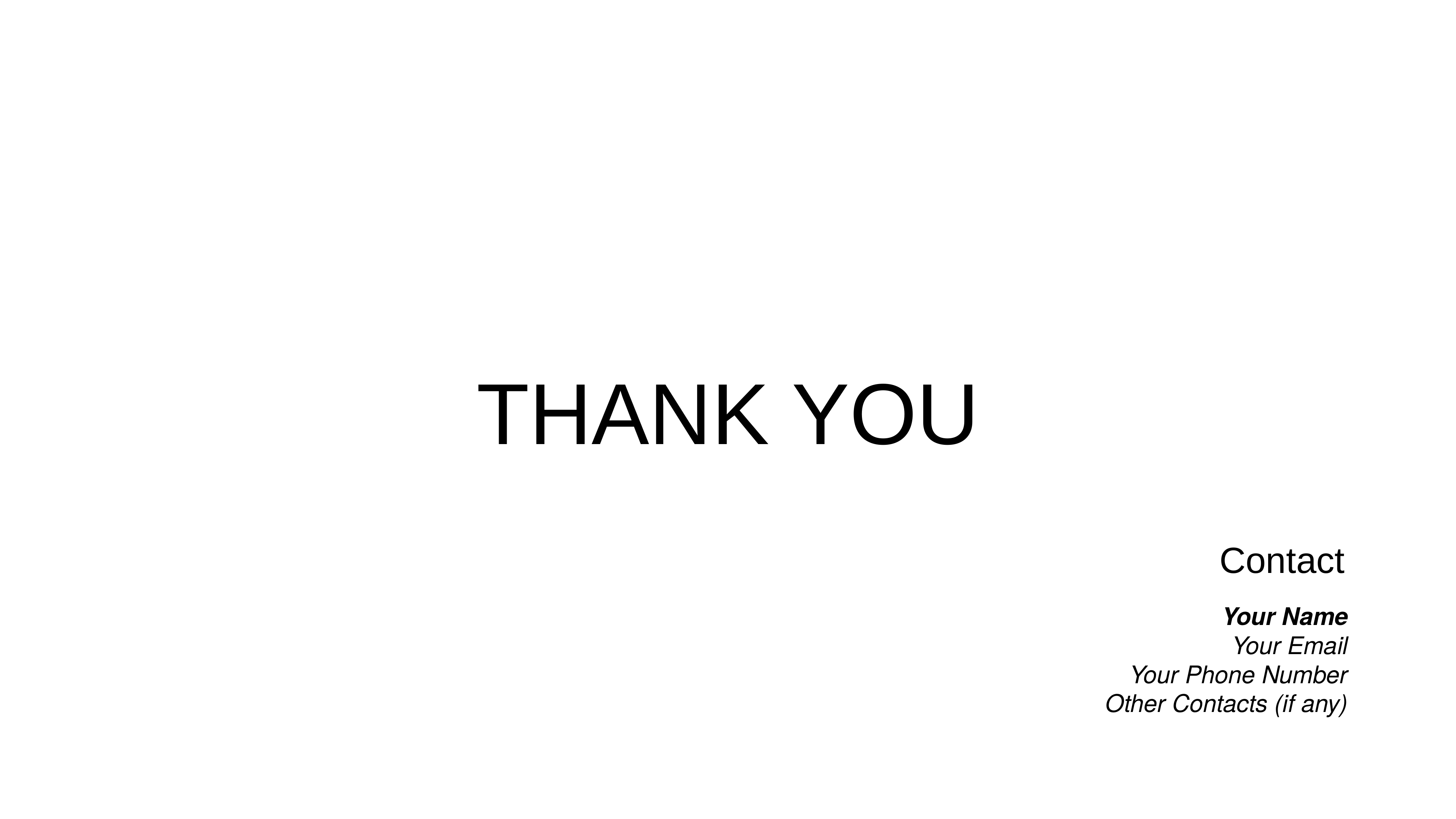

Thank You
Contact
Your Name
Your Email
Your Phone Number
Other Contacts (if any)